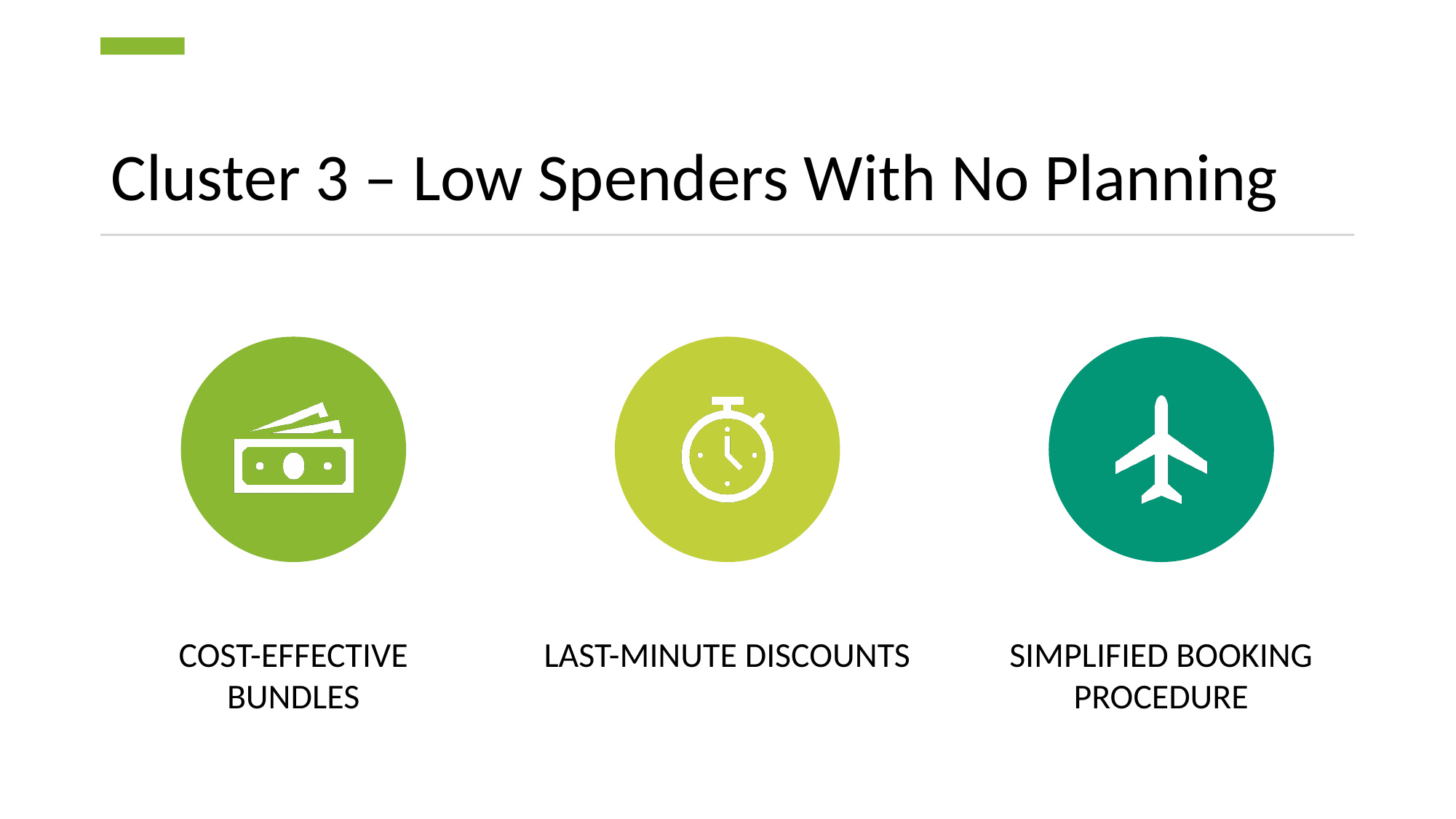

# Cluster 3 – Low Spenders With No Planning

Cost-Effective Bundles
Last-Minute Discounts
Simplified Booking Procedure